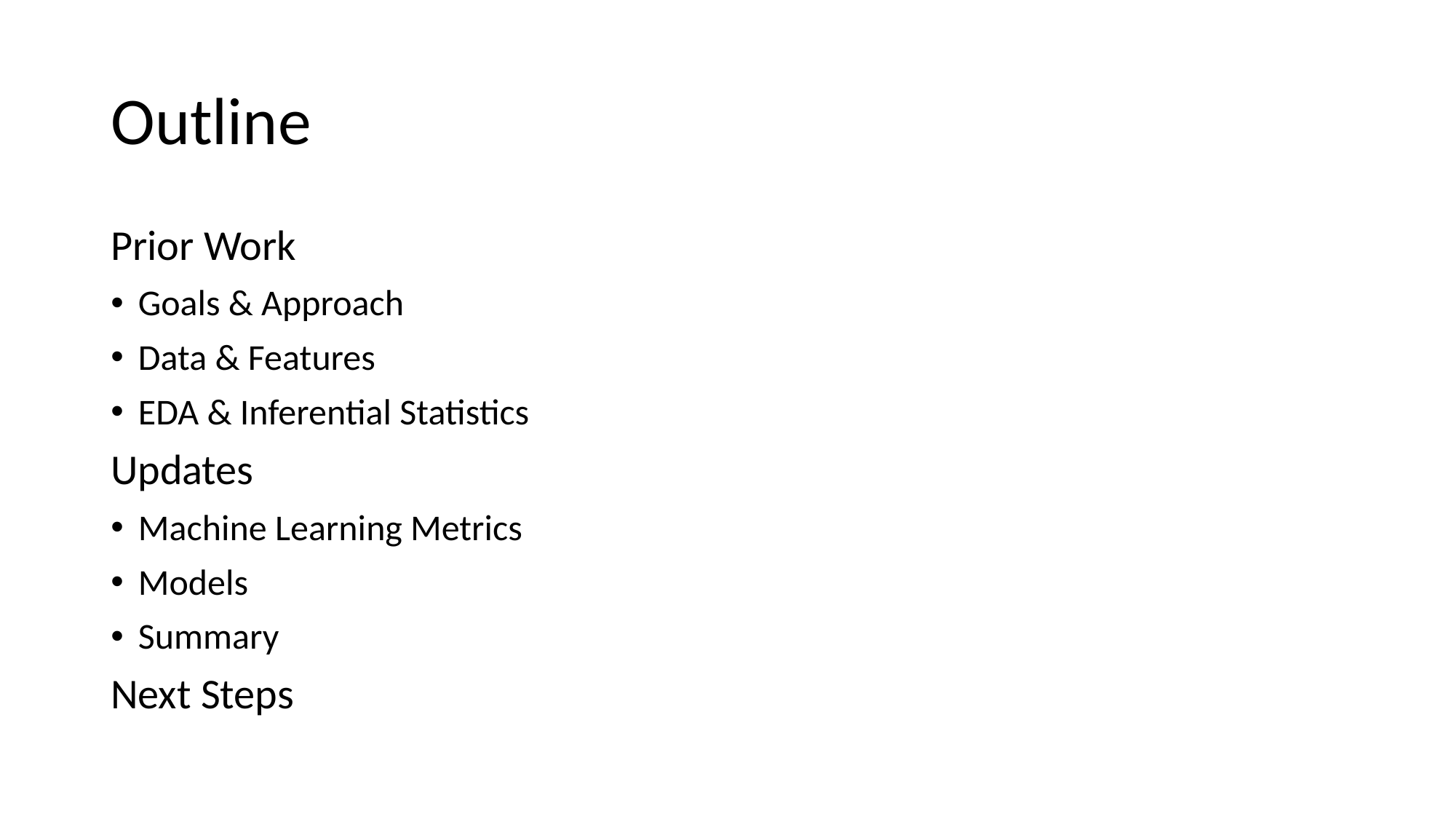

# Outline
Prior Work
Goals & Approach
Data & Features
EDA & Inferential Statistics
Updates
Machine Learning Metrics
Models
Summary
Next Steps